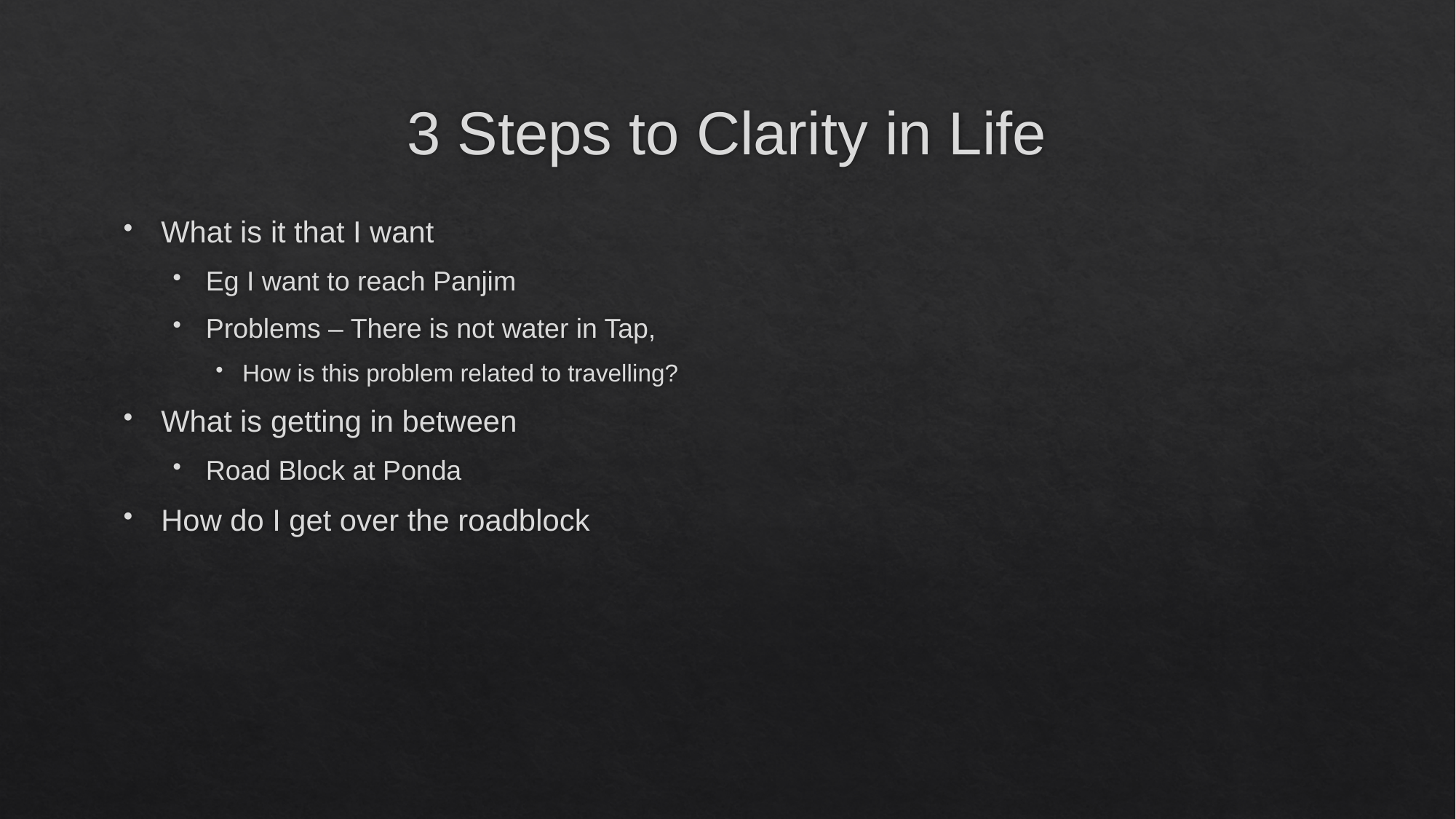

# 3 Steps to Clarity in Life
What is it that I want
Eg I want to reach Panjim
Problems – There is not water in Tap,
How is this problem related to travelling?
What is getting in between
Road Block at Ponda
How do I get over the roadblock